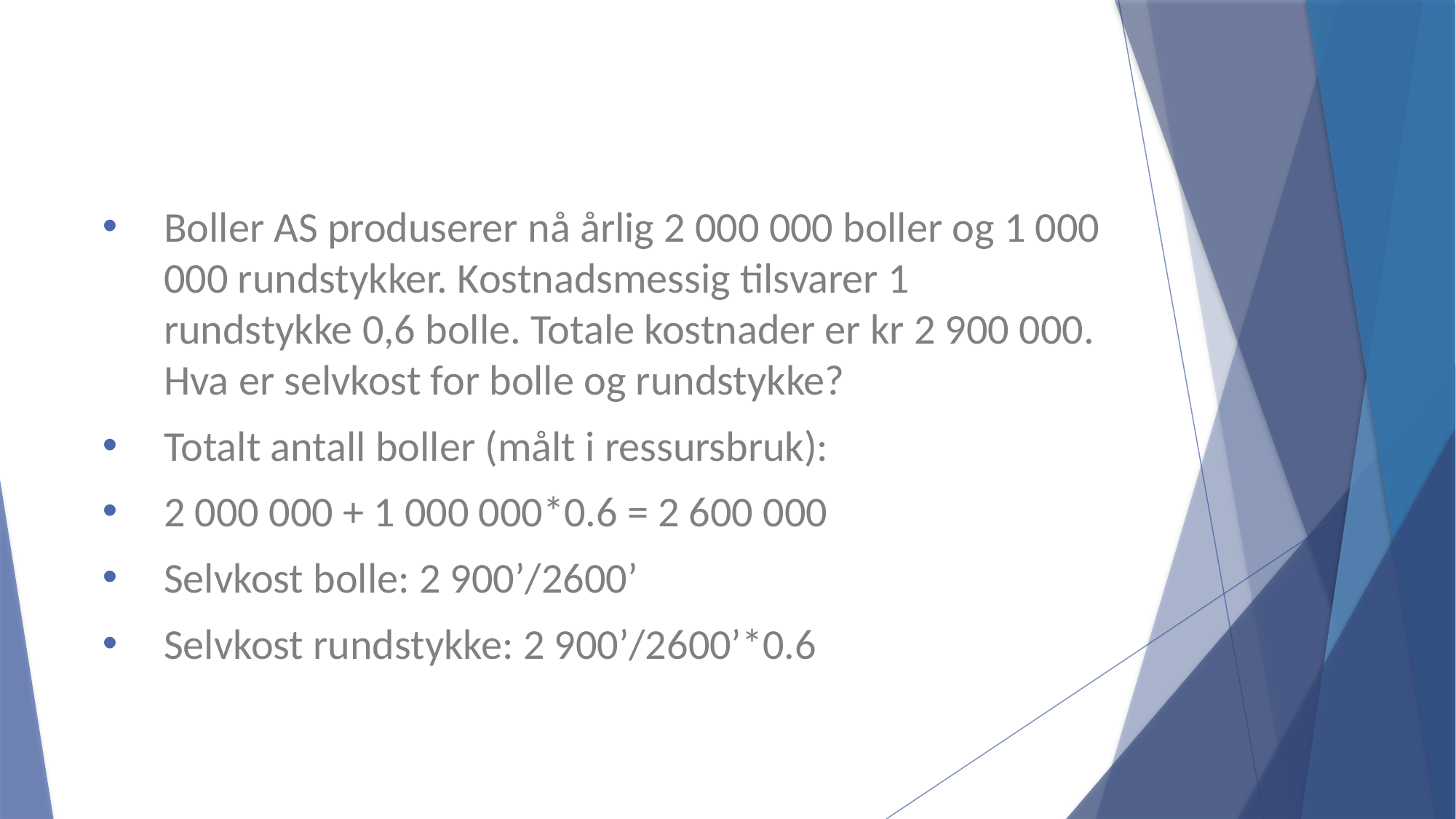

Boller AS produserer nå årlig 2 000 000 boller og 1 000 000 rundstykker. Kostnadsmessig tilsvarer 1 rundstykke 0,6 bolle. Totale kostnader er kr 2 900 000. Hva er selvkost for bolle og rundstykke?
Totalt antall boller (målt i ressursbruk):
2 000 000 + 1 000 000*0.6 = 2 600 000
Selvkost bolle: 2 900’/2600’
Selvkost rundstykke: 2 900’/2600’*0.6